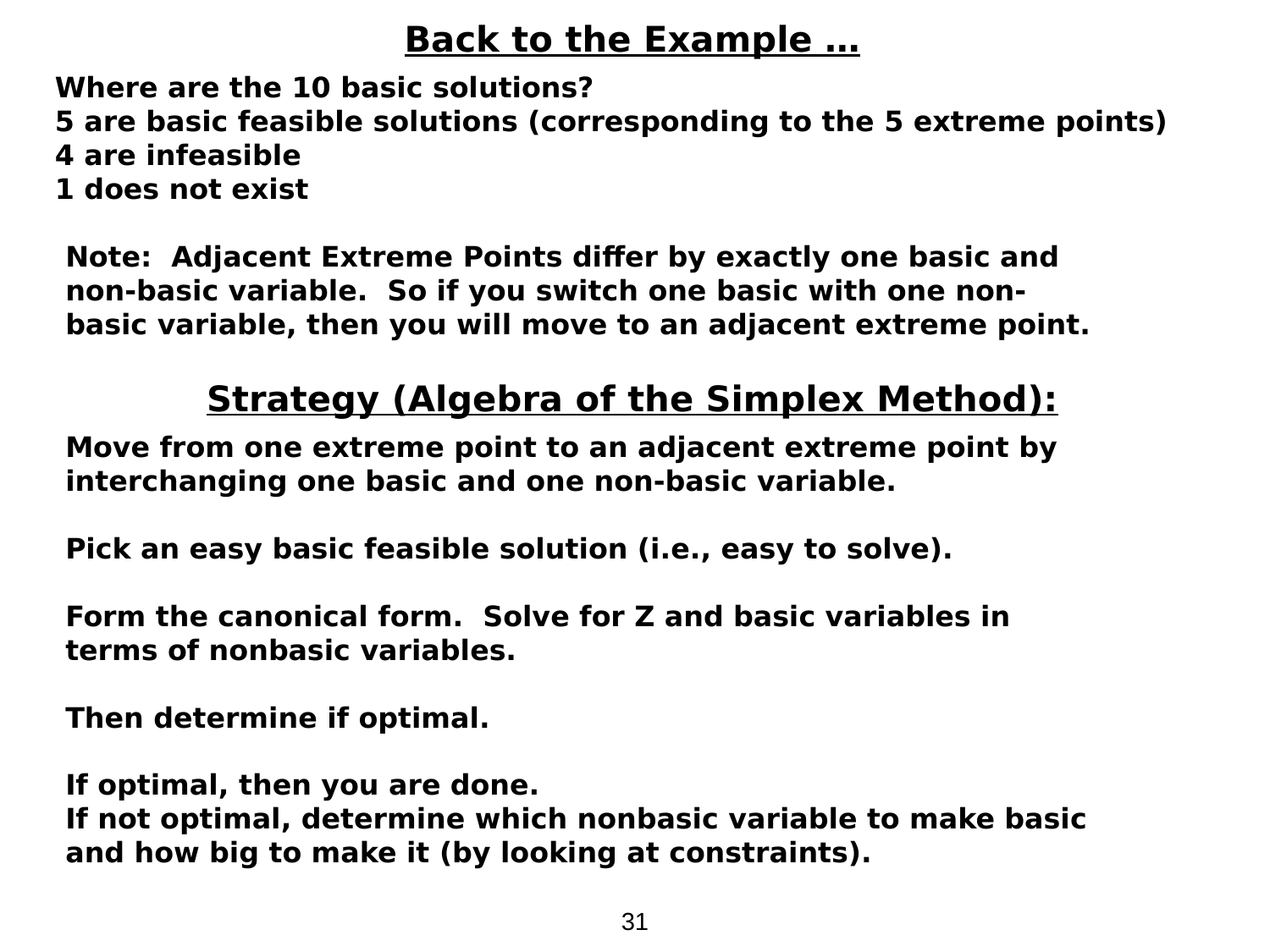

Back to the Example …
Where are the 10 basic solutions?
5 are basic feasible solutions (corresponding to the 5 extreme points)
4 are infeasible
1 does not exist
Note:  Adjacent Extreme Points differ by exactly one basic and non-basic variable.  So if you switch one basic with one non-basic variable, then you will move to an adjacent extreme point.
Strategy (Algebra of the Simplex Method):
Move from one extreme point to an adjacent extreme point by interchanging one basic and one non-basic variable.
Pick an easy basic feasible solution (i.e., easy to solve).
Form the canonical form.  Solve for Z and basic variables in terms of nonbasic variables.
Then determine if optimal.
If optimal, then you are done.
If not optimal, determine which nonbasic variable to make basic and how big to make it (by looking at constraints).
31